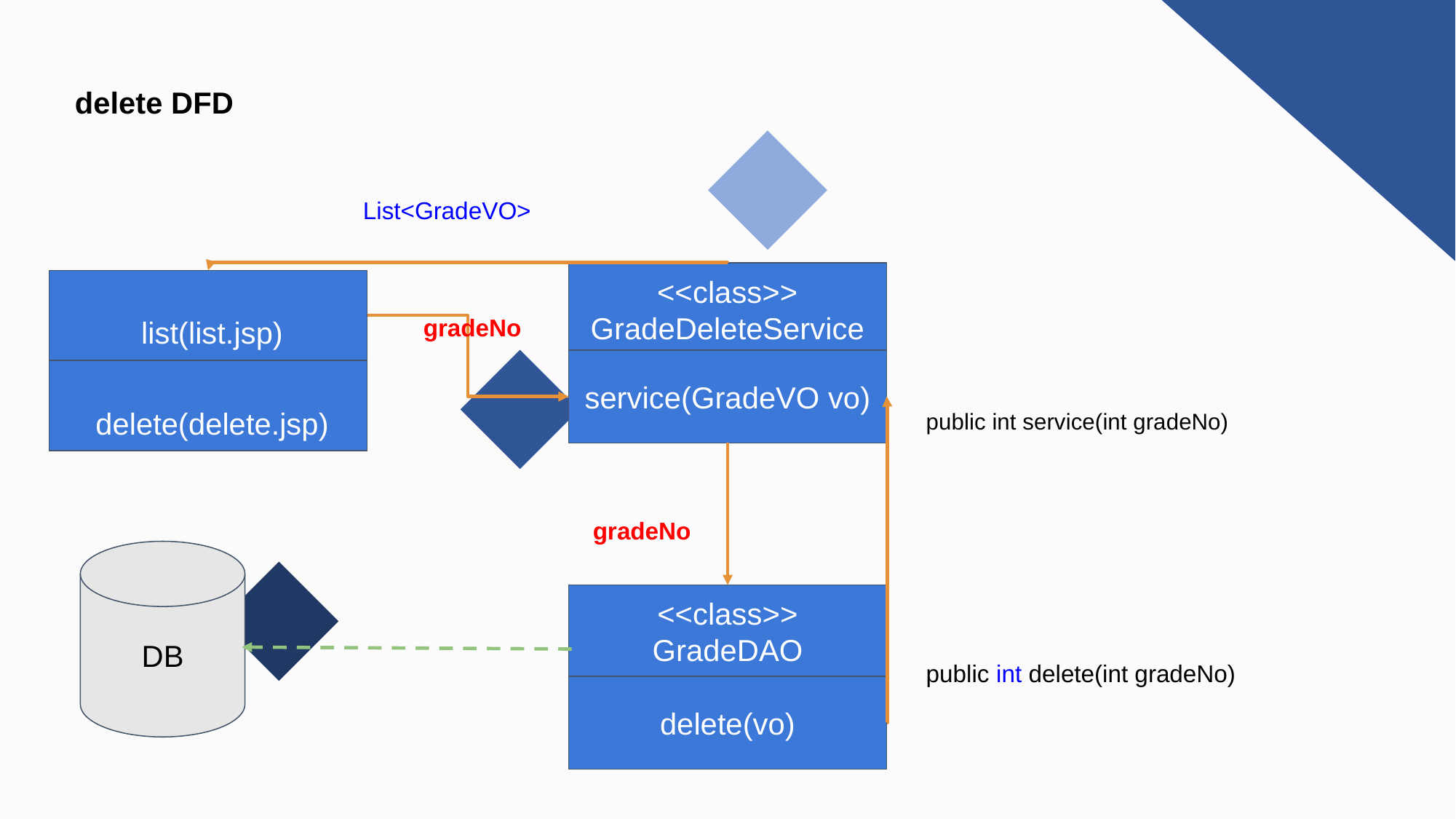

delete DFD

List<GradeVO>

gradeNo

<<class>>
GradeDeleteService

 list(list.jsp)

service(GradeVO vo)

 delete(delete.jsp)
public int service(int gradeNo)

gradeNo
DB

<<class>>
GradeDAO

public int delete(int gradeNo)

delete(vo)